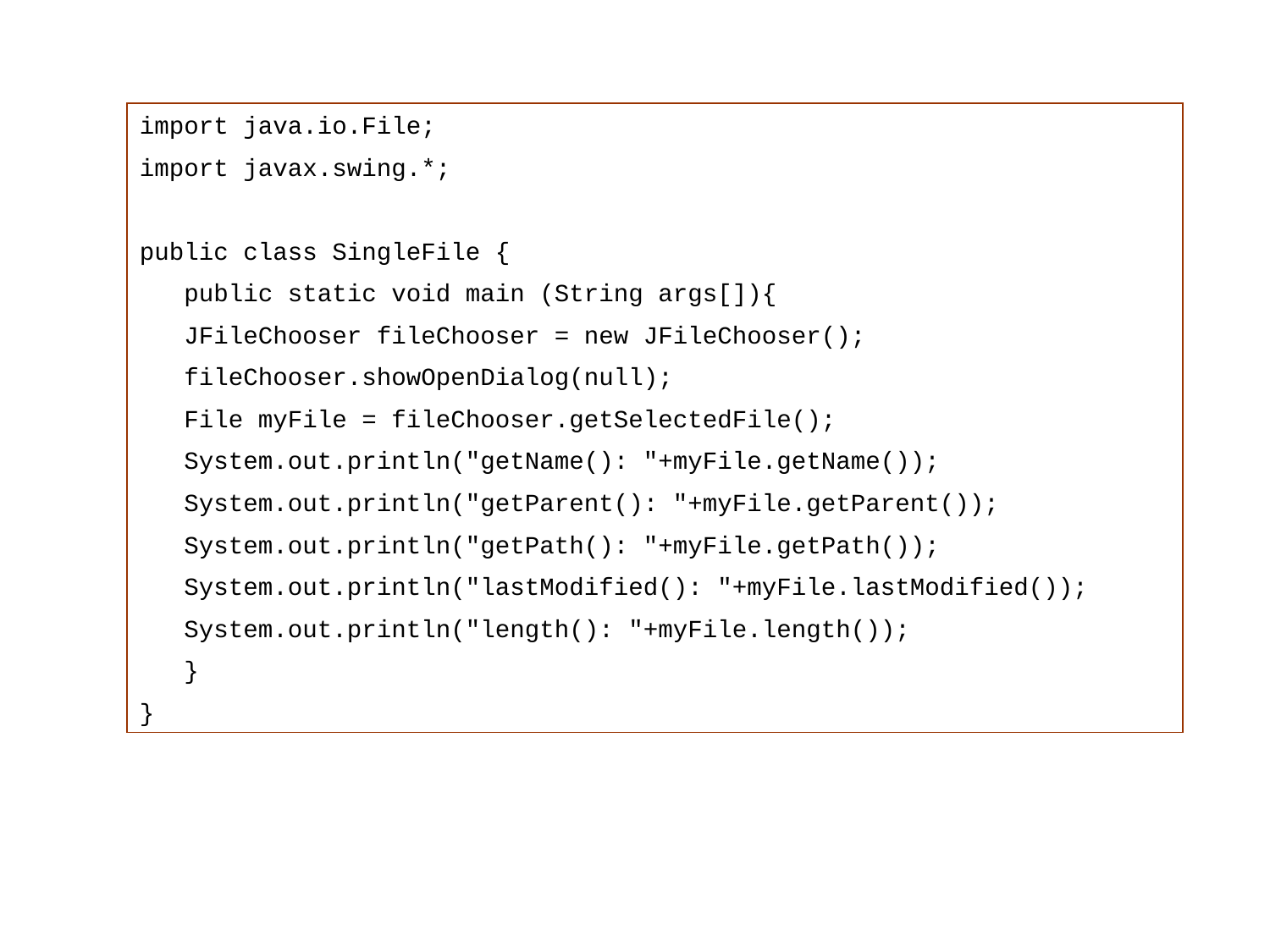

import java.io.File;
import javax.swing.*;

public class SingleFile {
   public static void main (String args[]){
   JFileChooser fileChooser = new JFileChooser();
   fileChooser.showOpenDialog(null);
   File myFile = fileChooser.getSelectedFile();
   System.out.println("getName(): "+myFile.getName());
   System.out.println("getParent(): "+myFile.getParent());
   System.out.println("getPath(): "+myFile.getPath());
   System.out.println("lastModified(): "+myFile.lastModified());
   System.out.println("length(): "+myFile.length());
   }
}